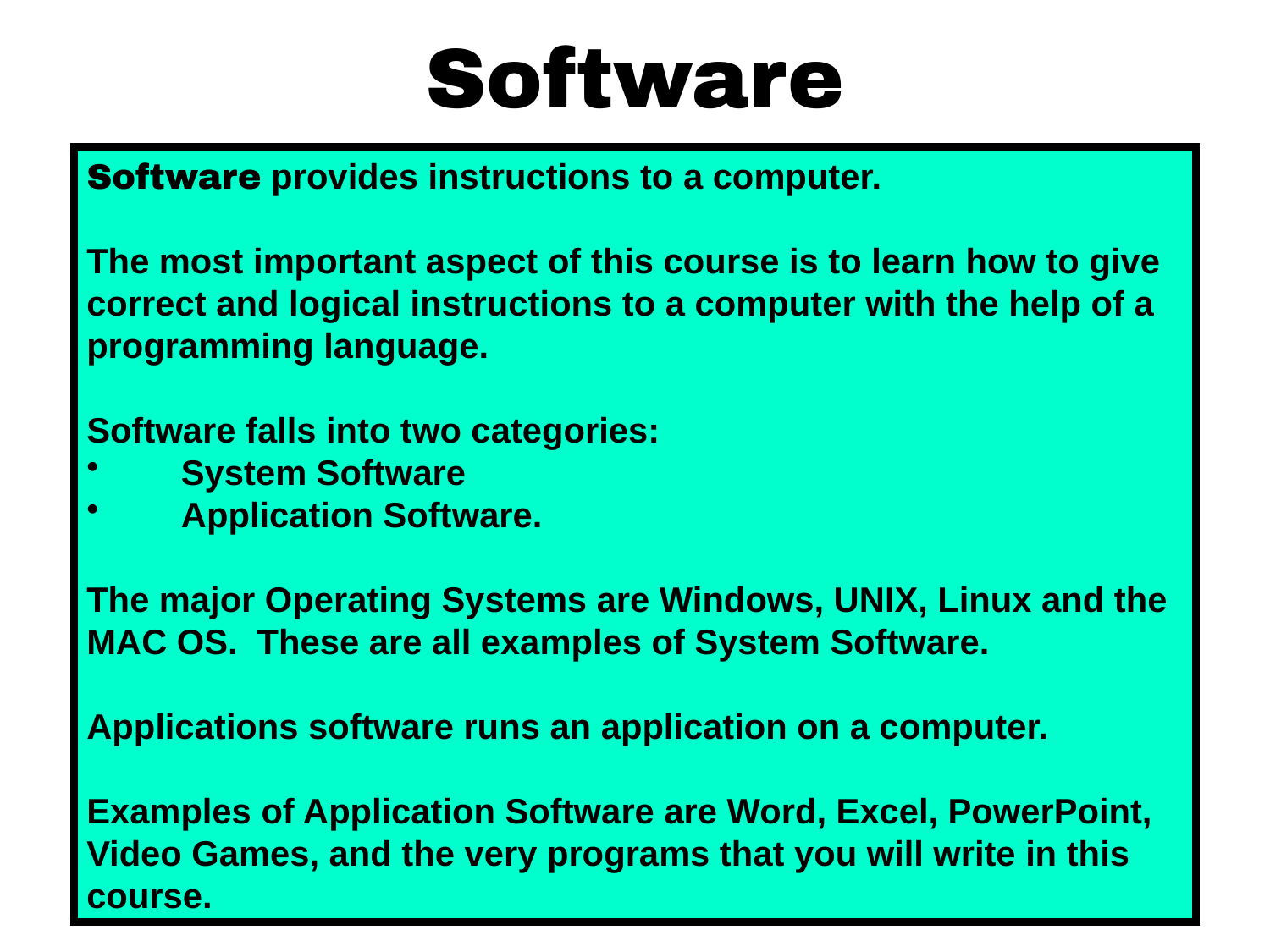

# Software
Software provides instructions to a computer.

The most important aspect of this course is to learn how to give correct and logical instructions to a computer with the help of a programming language.

Software falls into two categories:
	System Software
	Application Software.

The major Operating Systems are Windows, UNIX, Linux and the MAC OS.  These are all examples of System Software.

Applications software runs an application on a computer.

Examples of Application Software are Word, Excel, PowerPoint, Video Games, and the very programs that you will write in this course.